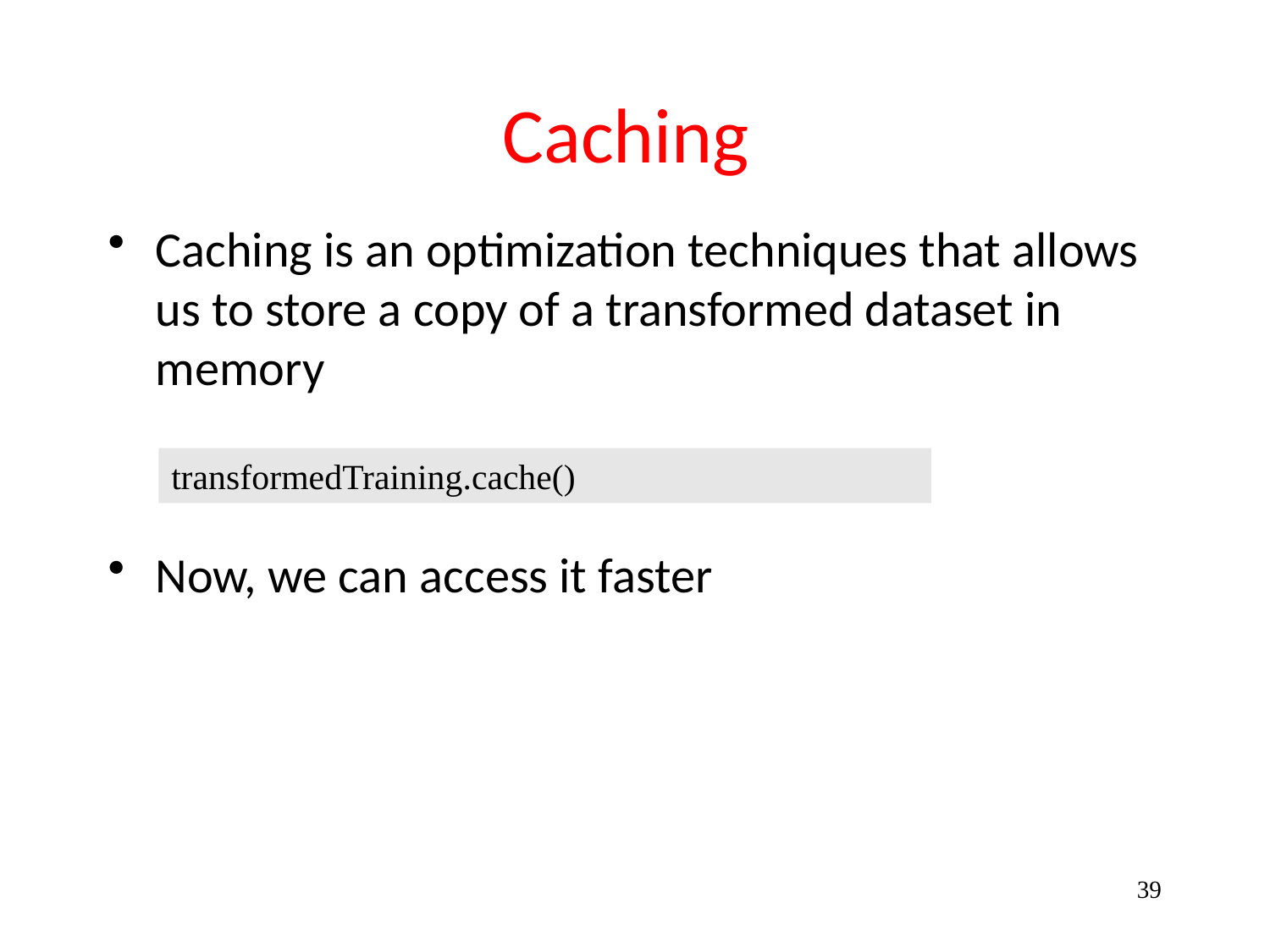

# Caching
Caching is an optimization techniques that allows us to store a copy of a transformed dataset in memory

Now, we can access it faster
transformedTraining.cache()
39